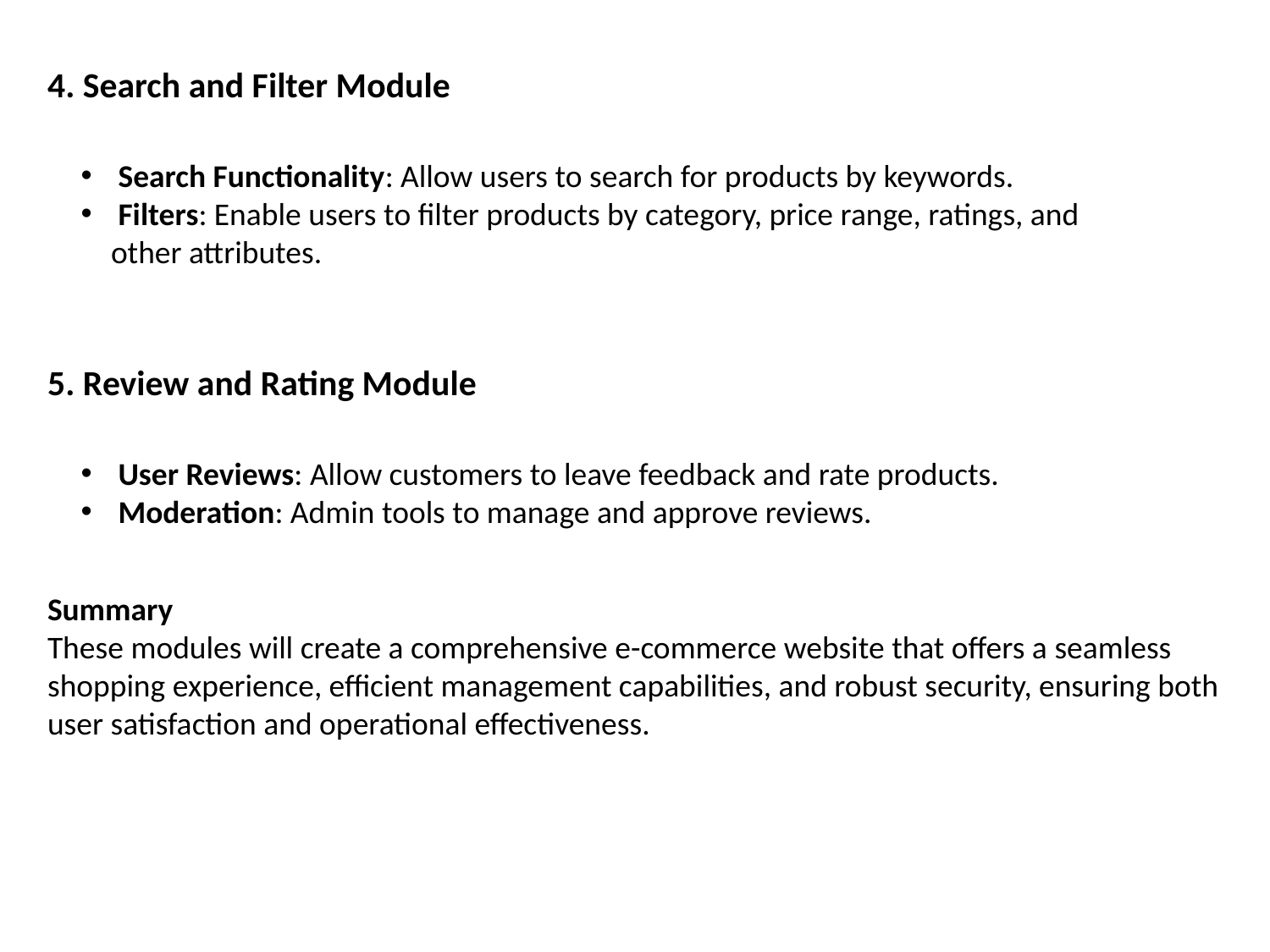

4. Search and Filter Module

 Search Functionality: Allow users to search for products by keywords.
 Filters: Enable users to filter products by category, price range, ratings, and
other attributes.

5. Review and Rating Module

 User Reviews: Allow customers to leave feedback and rate products.
 Moderation: Admin tools to manage and approve reviews.

Summary
These modules will create a comprehensive e-commerce website that offers a seamless shopping experience, efficient management capabilities, and robust security, ensuring both user satisfaction and operational effectiveness.